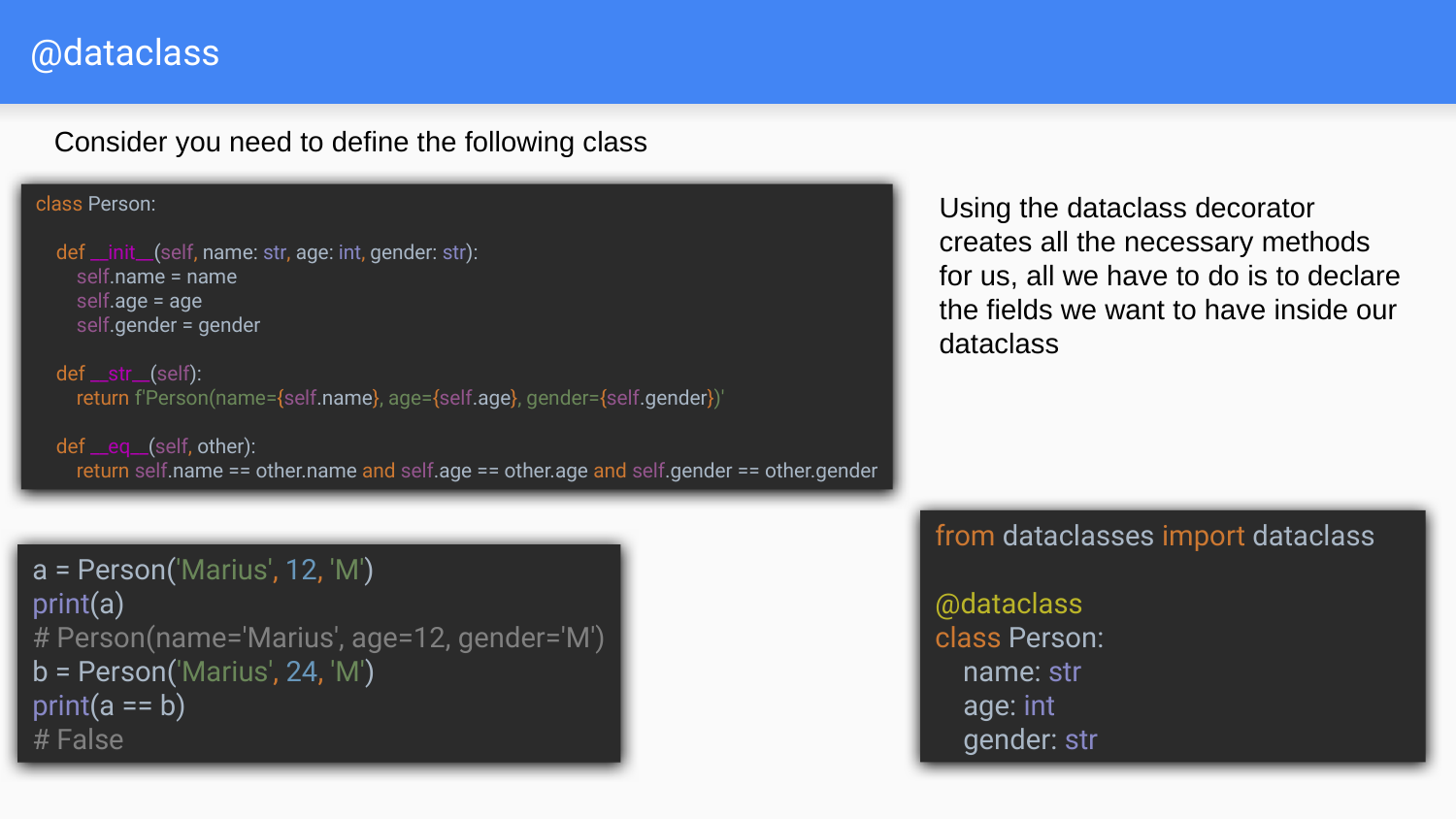

# @dataclass
Consider you need to define the following class
class Person:
    def __init__(self, name: str, age: int, gender: str):
        self.name = name
        self.age = age
        self.gender = gender
    def __str__(self):
        return f'Person(name={self.name}, age={self.age}, gender={self.gender})'
    def __eq__(self, other):
        return self.name == other.name and self.age == other.age and self.gender == other.gender
Using the dataclass decorator creates all the necessary methods for us, all we have to do is to declare the fields we want to have inside our dataclass
from dataclasses import dataclass
@dataclass
class Person:
    name: str
    age: int
    gender: str
a = Person('Marius', 12, 'M')
print(a)
# Person(name='Marius', age=12, gender='M')
b = Person('Marius', 24, 'M')
print(a == b)
# False